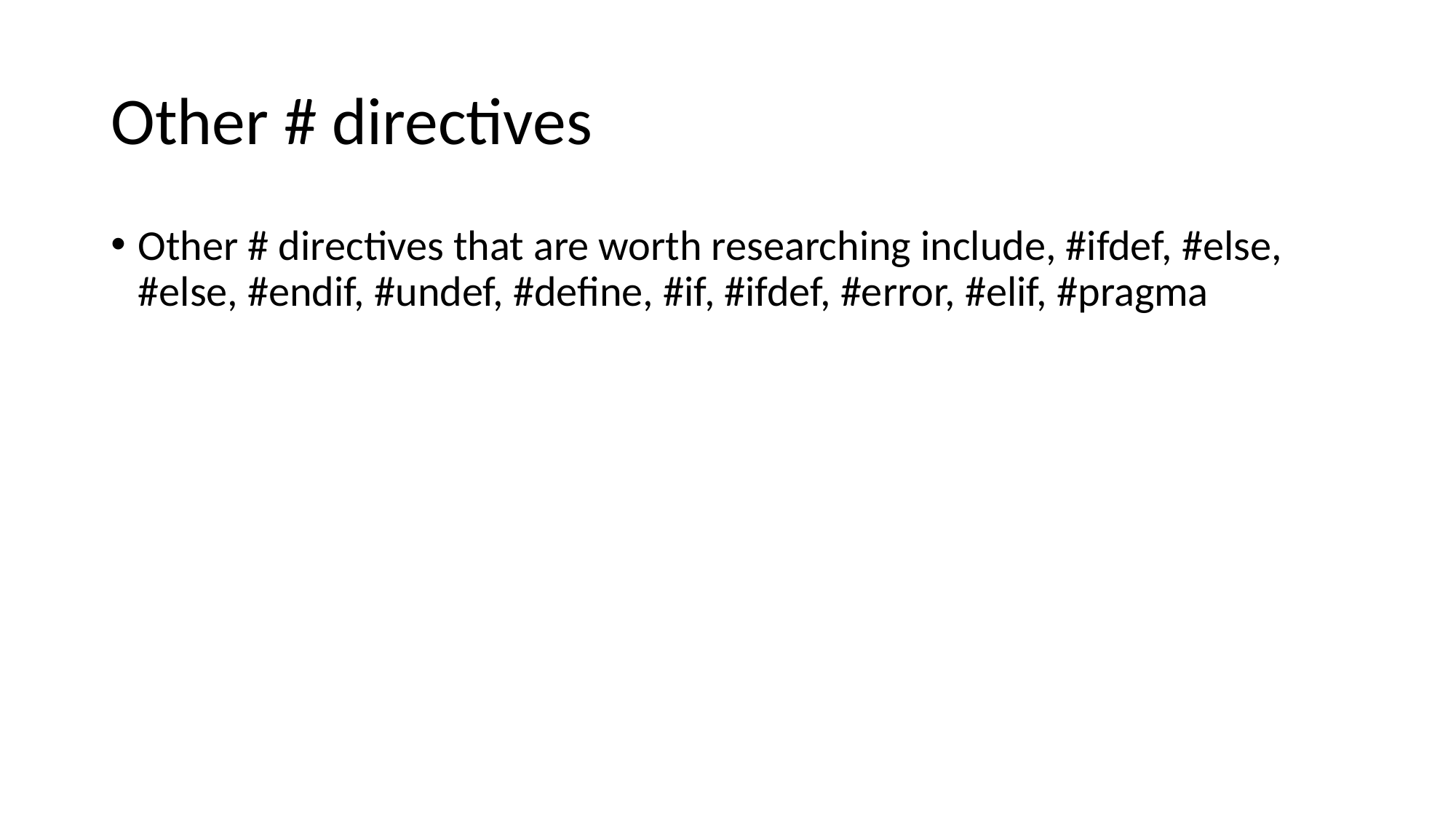

# Other # directives
Other # directives that are worth researching include, #ifdef, #else, #else, #endif, #undef, #define, #if, #ifdef, #error, #elif, #pragma